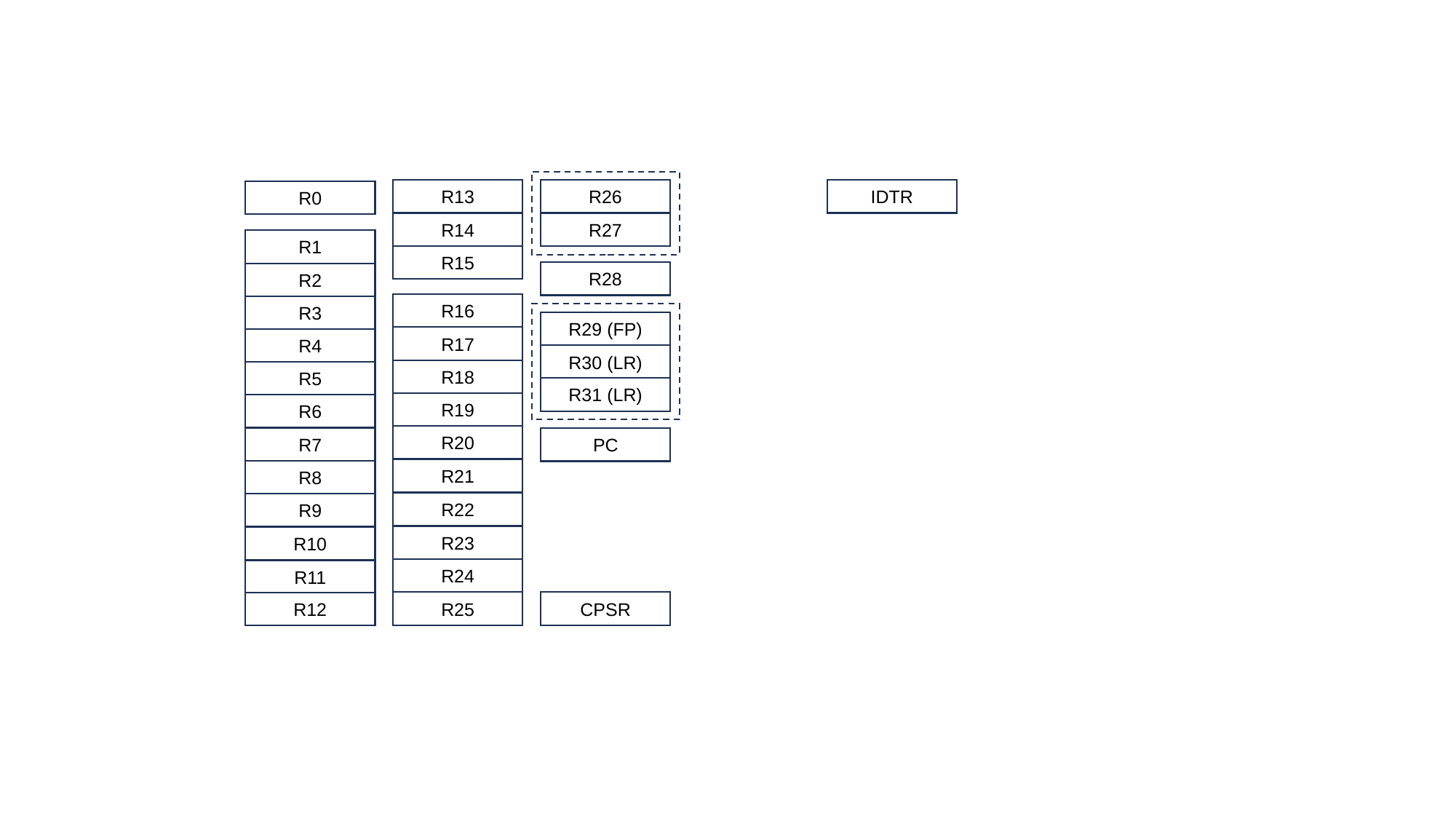

R26
IDTR
R13
R0
R27
R14
R1
R15
R28
R2
R16
R3

R29 (FP)
R17
R4
R30 (LR)
R18
R5
R31 (LR)
R19
R6
R20
R7
PC
R21
R8
R22
R9
R23
R10
R24
R11
R25
CPSR
R12